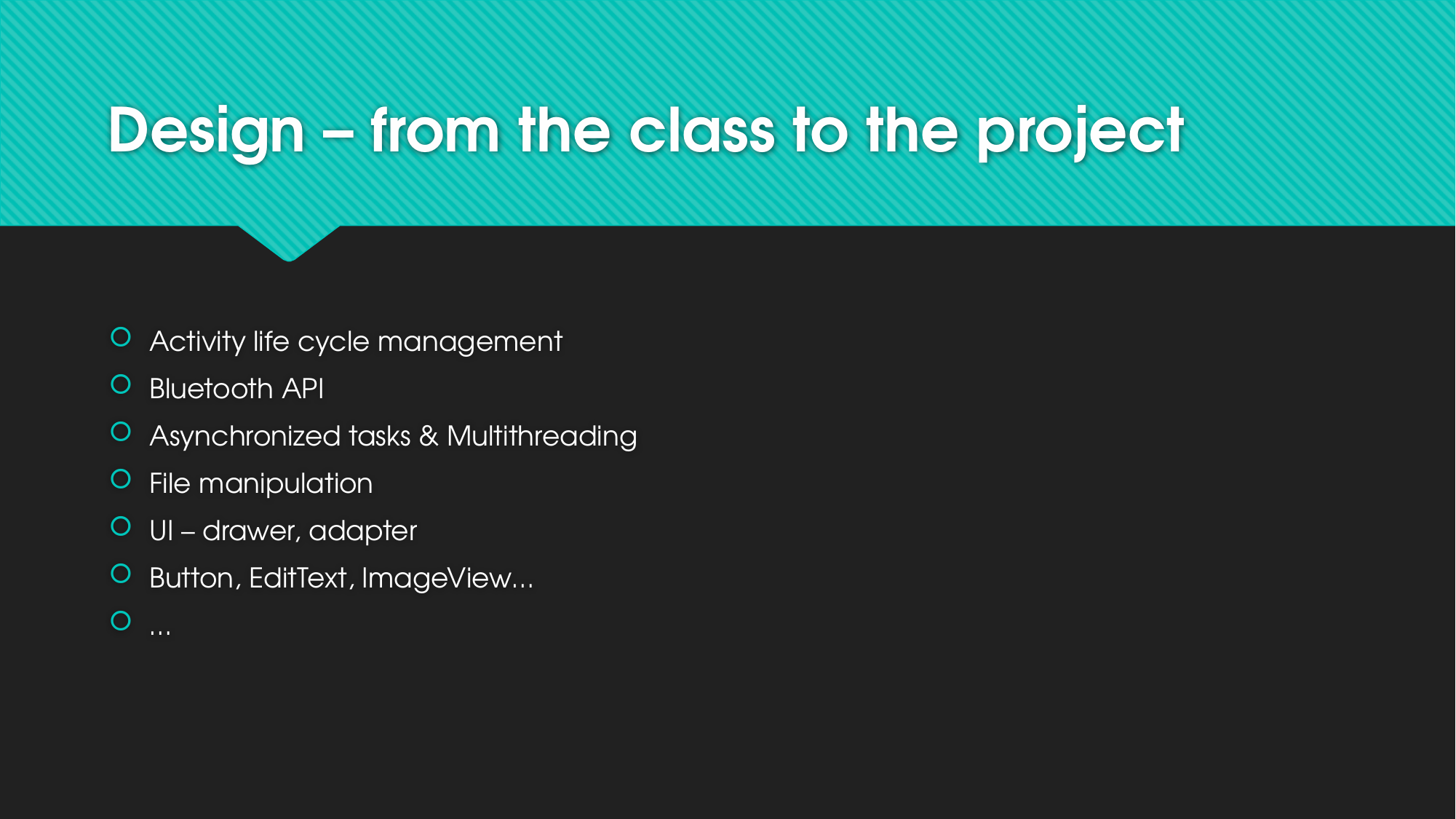

# Design – from the class to the project
Activity life cycle management
Bluetooth API
Asynchronized tasks & Multithreading
File manipulation
UI – drawer, adapter
Button, EditText, ImageView…
…